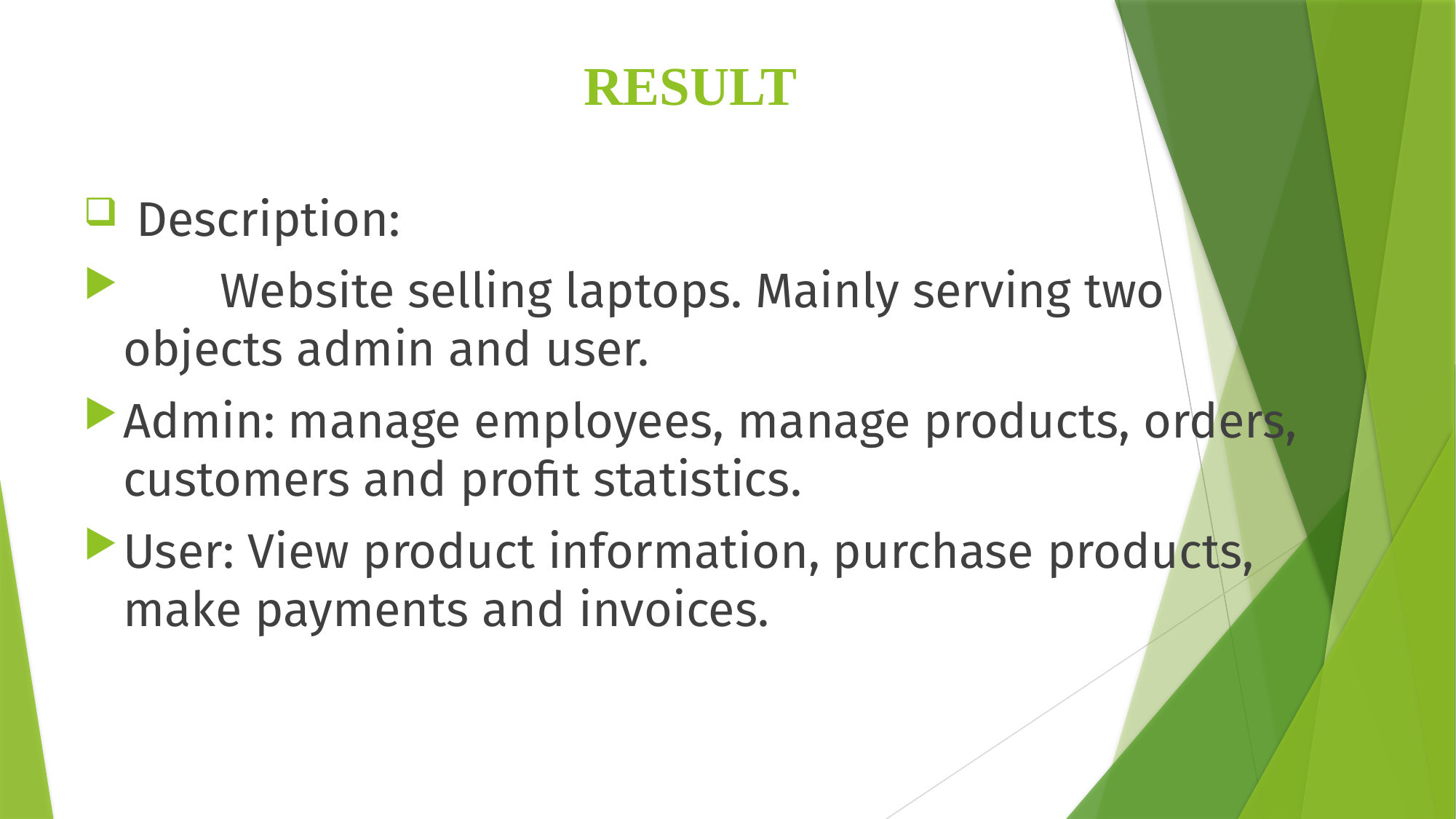

# RESULT
Description:
	Website selling laptops. Mainly serving two objects admin and user.
Admin: manage employees, manage products, orders, customers and profit statistics.
User: View product information, purchase products, make payments and invoices.